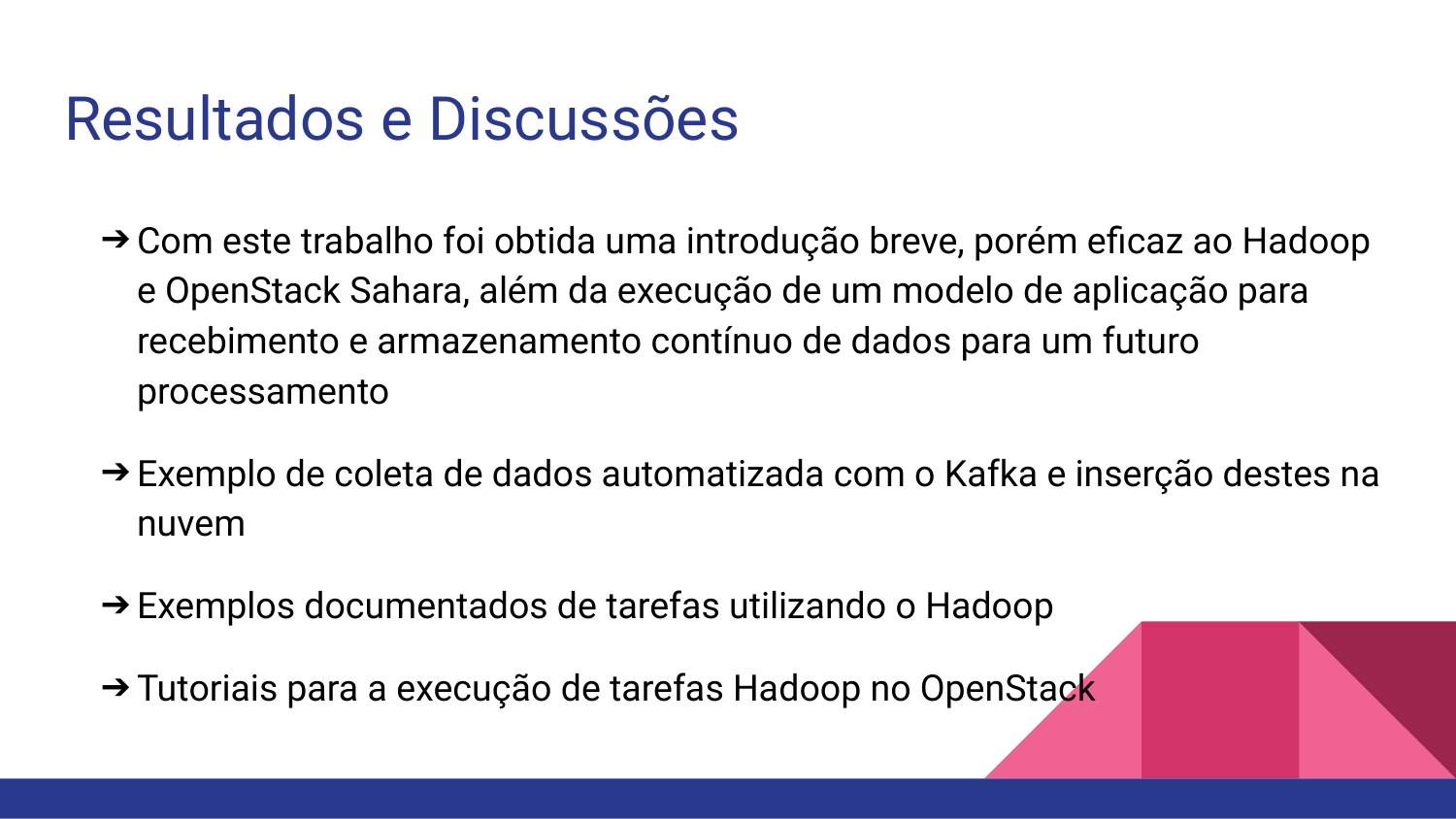

# Resultados e Discussões
Com este trabalho foi obtida uma introdução breve, porém eficaz ao Hadoop e OpenStack Sahara, além da execução de um modelo de aplicação para recebimento e armazenamento contínuo de dados para um futuro processamento
Exemplo de coleta de dados automatizada com o Kafka e inserção destes na nuvem
Exemplos documentados de tarefas utilizando o Hadoop
Tutoriais para a execução de tarefas Hadoop no OpenStack